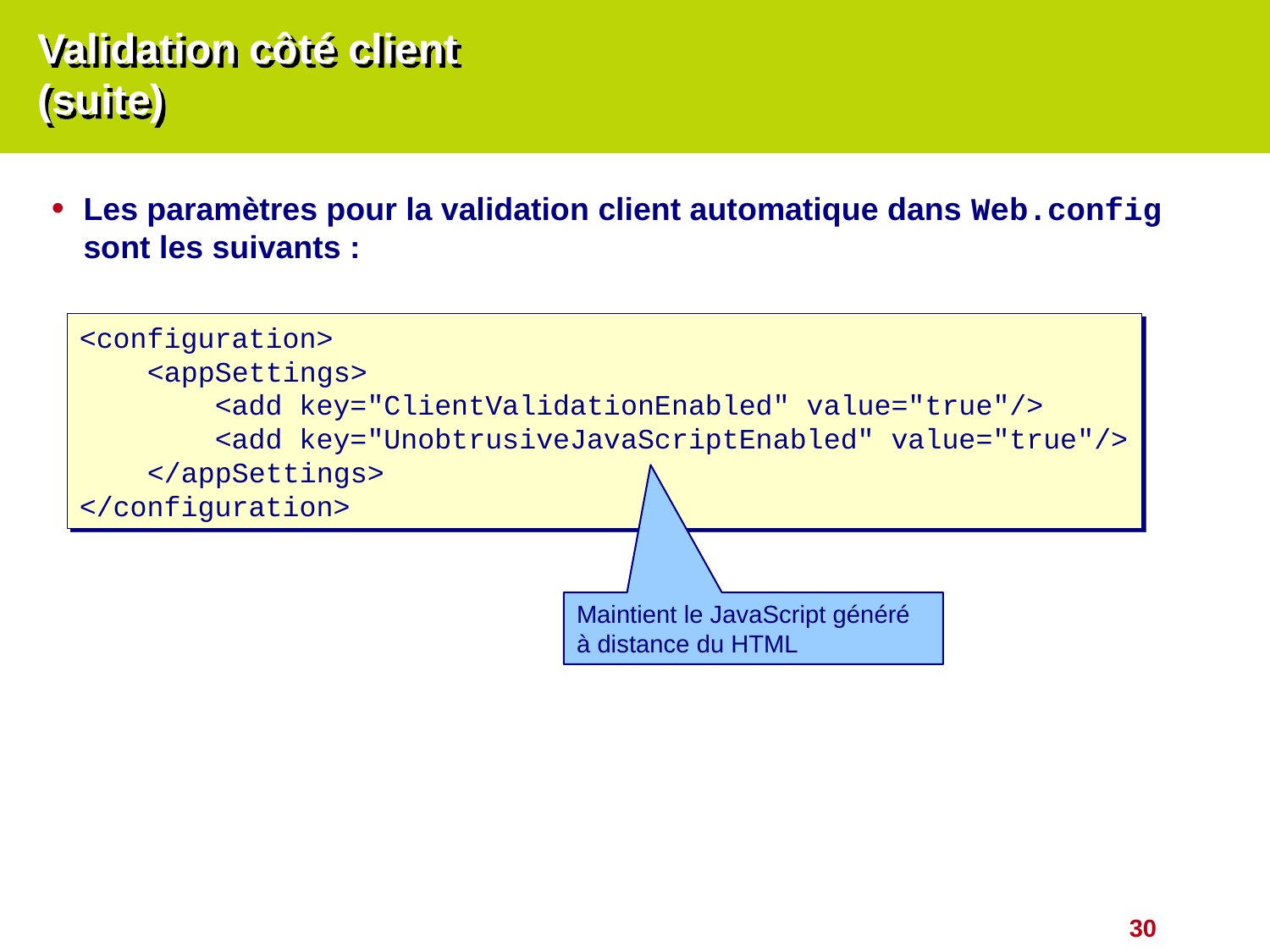

# Validation côté client (suite)
Les paramètres pour la validation client automatique dans Web.config sont les suivants :
<configuration>
    <appSettings>
        <add key="ClientValidationEnabled" value="true"/>
        <add key="UnobtrusiveJavaScriptEnabled" value="true"/>
    </appSettings>
</configuration>
Maintient le JavaScript généré à distance du HTML